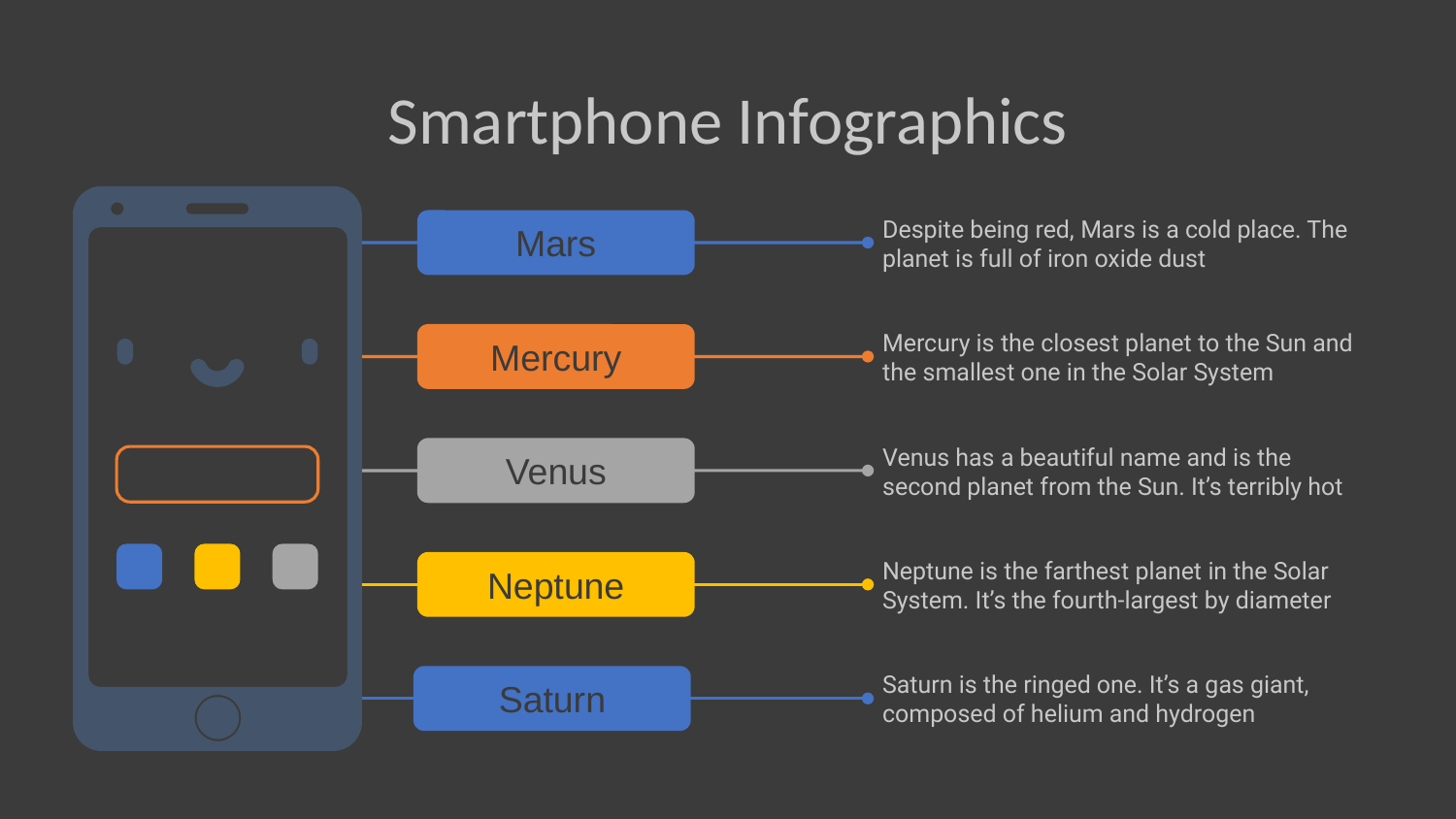

# Smartphone Infographics

Despite being red, Mars is a cold place. The planet is full of iron oxide dust
Mars
Mercury is the closest planet to the Sun and the smallest one in the Solar System
Mercury
Venus has a beautiful name and is the second planet from the Sun. It’s terribly hot
Venus
Neptune is the farthest planet in the Solar System. It’s the fourth-largest by diameter
Neptune
Saturn is the ringed one. It’s a gas giant, composed of helium and hydrogen
Saturn